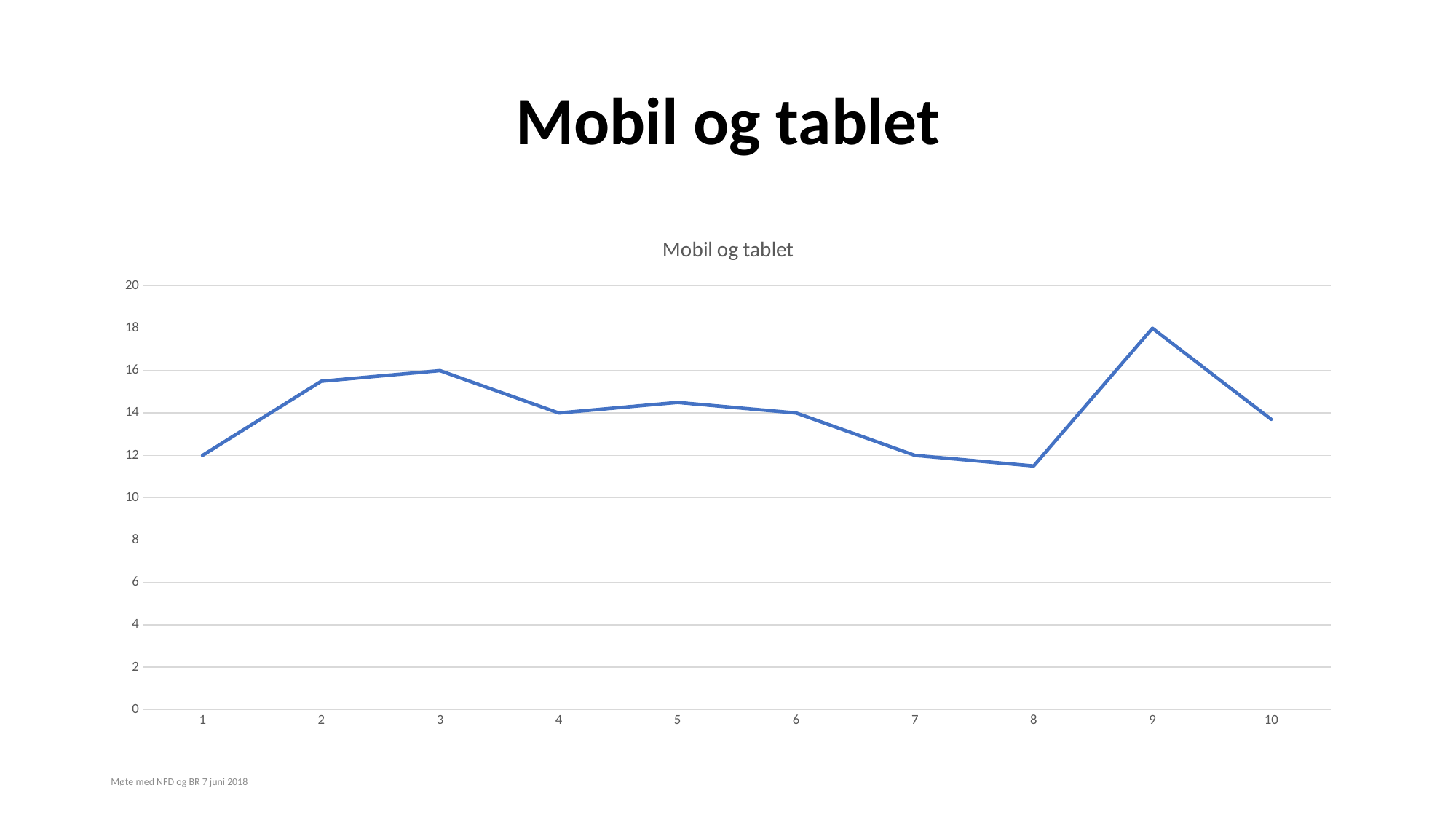

# Mobil og tablet

### Chart:

| Category | Mobil og tablet |
|---|---|
Møte med NFD og BR 7 juni 2018